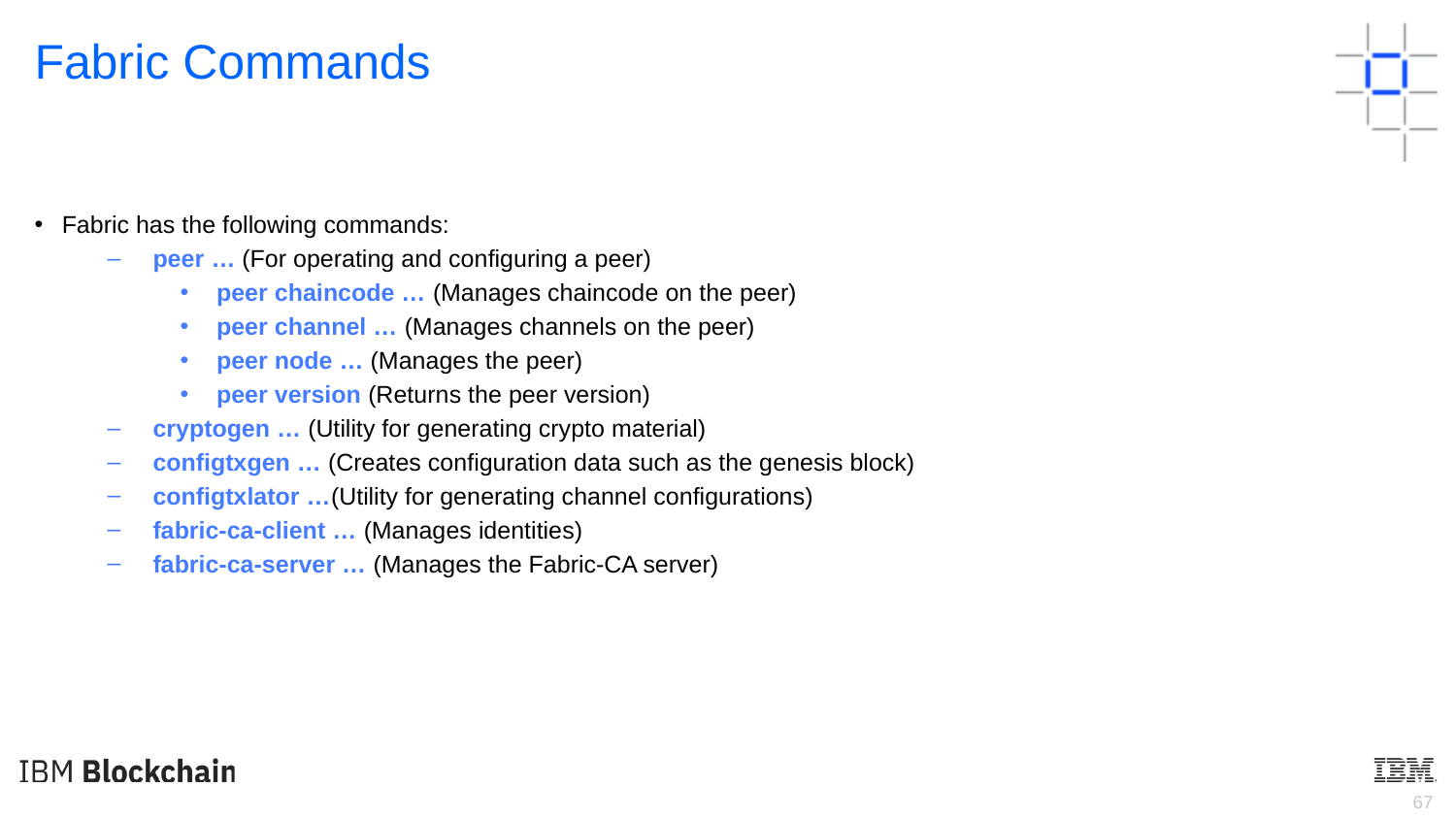

Fabric Commands
Fabric has the following commands:
peer … (For operating and configuring a peer)
peer chaincode … (Manages chaincode on the peer)
peer channel … (Manages channels on the peer)
peer node … (Manages the peer)
peer version (Returns the peer version)
cryptogen … (Utility for generating crypto material)
configtxgen … (Creates configuration data such as the genesis block)
configtxlator …(Utility for generating channel configurations)
fabric-ca-client … (Manages identities)
fabric-ca-server … (Manages the Fabric-CA server)